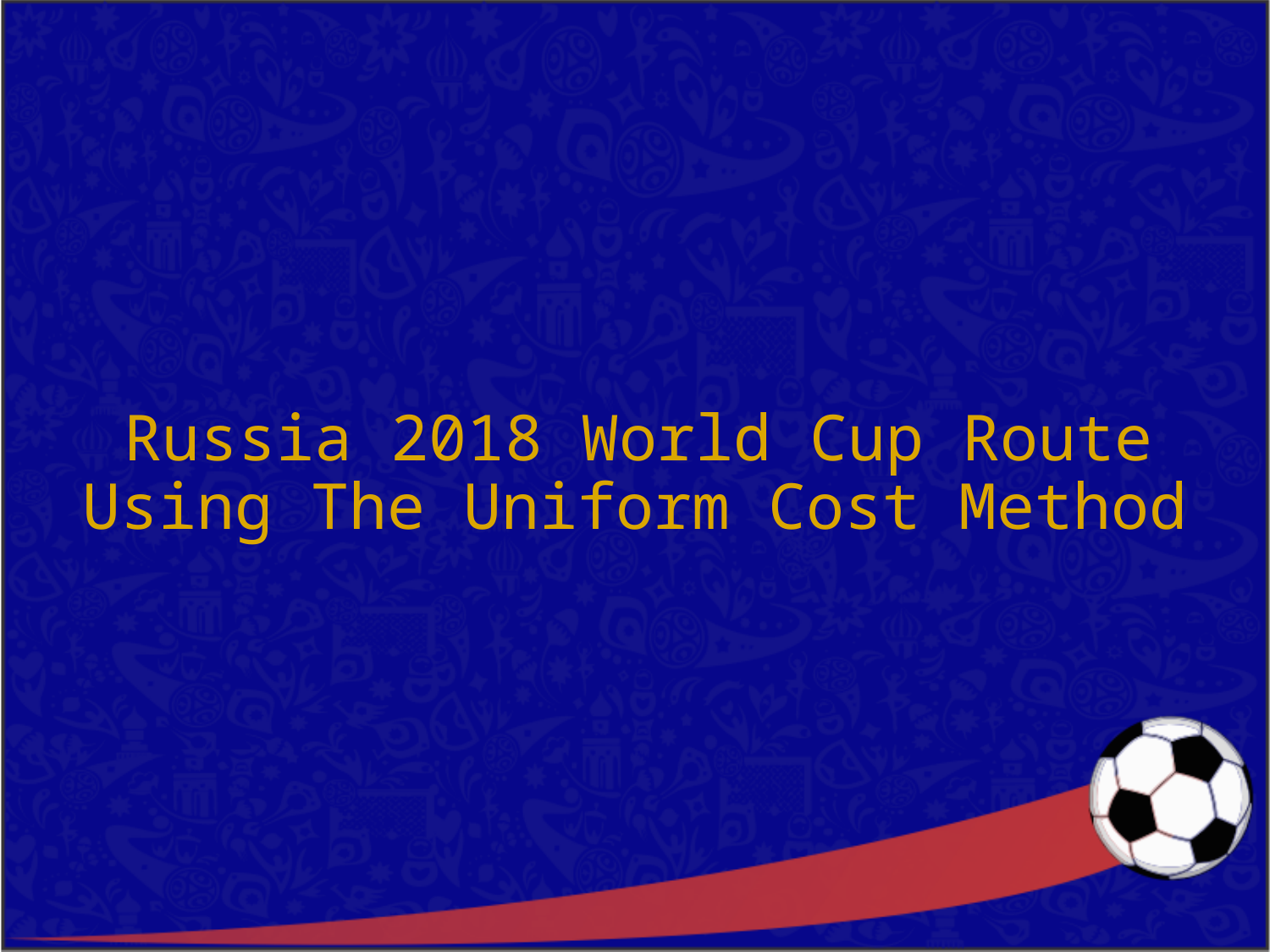

Russia 2018 World Cup Route Using The Uniform Cost Method